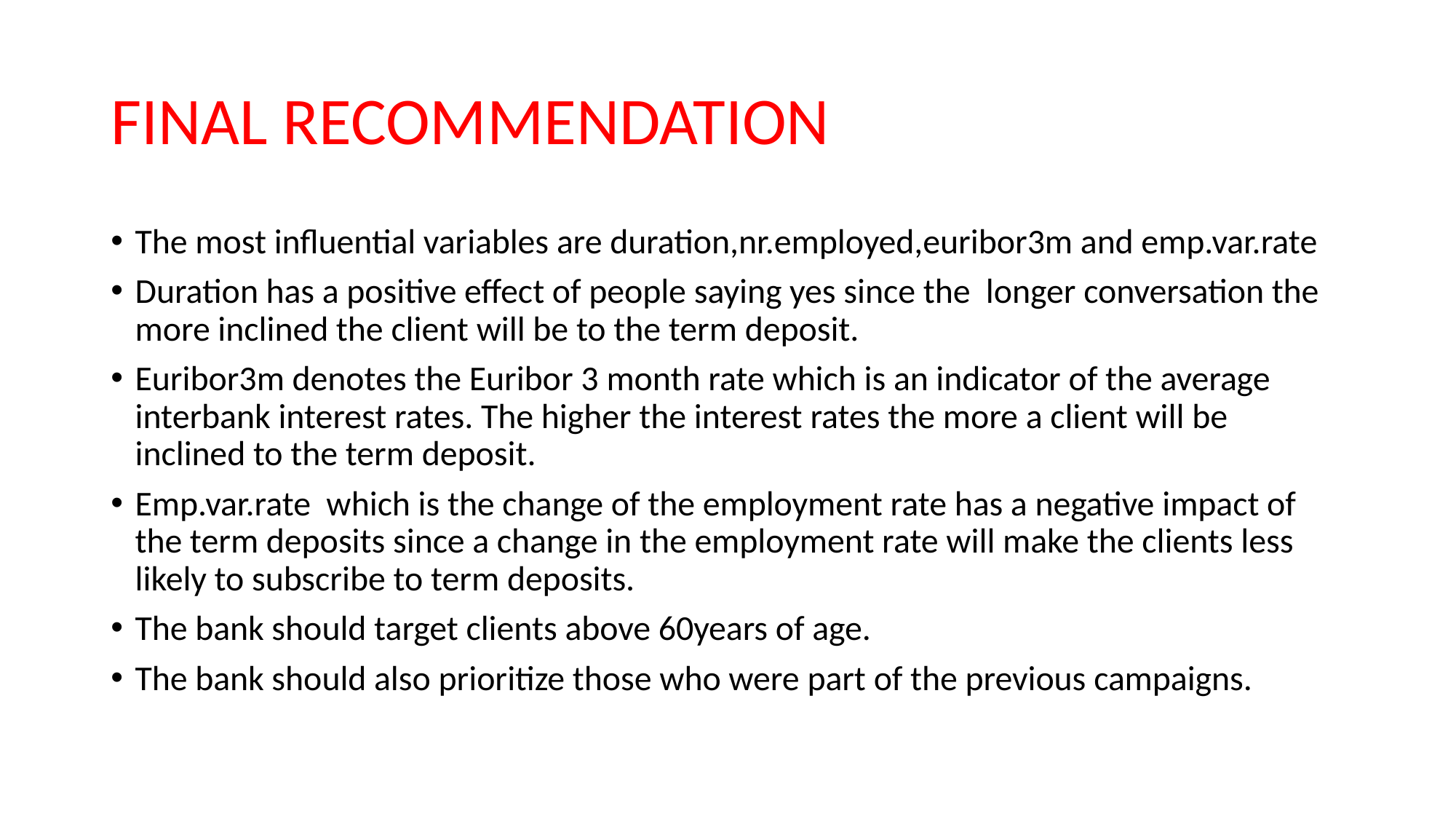

# FINAL RECOMMENDATION
The most influential variables are duration,nr.employed,euribor3m and emp.var.rate
Duration has a positive effect of people saying yes since the  longer conversation the more inclined the client will be to the term deposit.
Euribor3m denotes the Euribor 3 month rate which is an indicator of the average interbank interest rates. The higher the interest rates the more a client will be inclined to the term deposit.
Emp.var.rate  which is the change of the employment rate has a negative impact of the term deposits since a change in the employment rate will make the clients less likely to subscribe to term deposits.
The bank should target clients above 60years of age.
The bank should also prioritize those who were part of the previous campaigns.